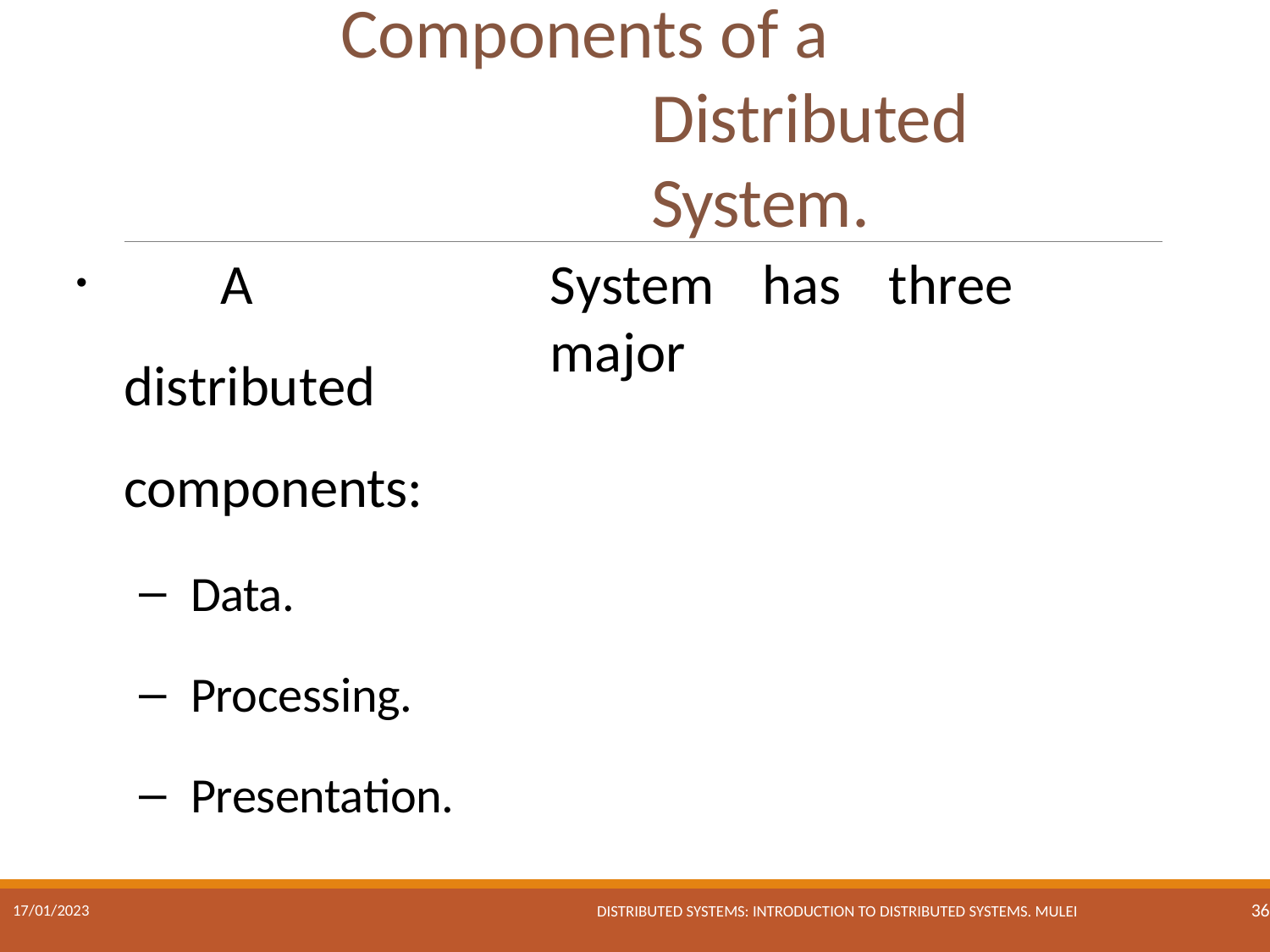

# Components of a Distributed  System.
	A	distributed  components:
Data.
Processing.
Presentation.
System	has	three	major
Distributed Systems: Introduction to Distributed Systems. Mulei
17/01/2023
36